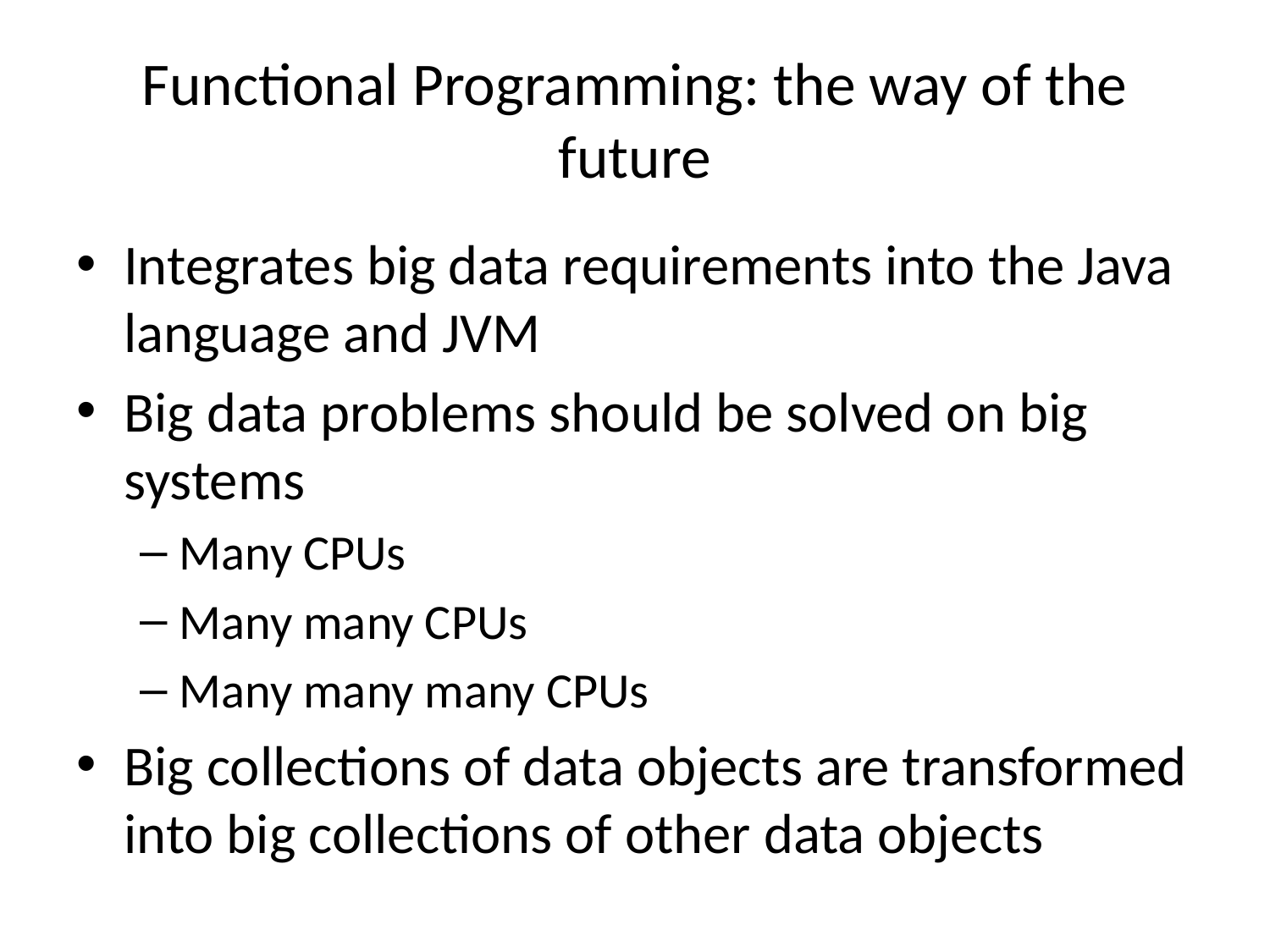

# Functional Programming: the way of the future
Integrates big data requirements into the Java language and JVM
Big data problems should be solved on big systems
Many CPUs
Many many CPUs
Many many many CPUs
Big collections of data objects are transformed into big collections of other data objects